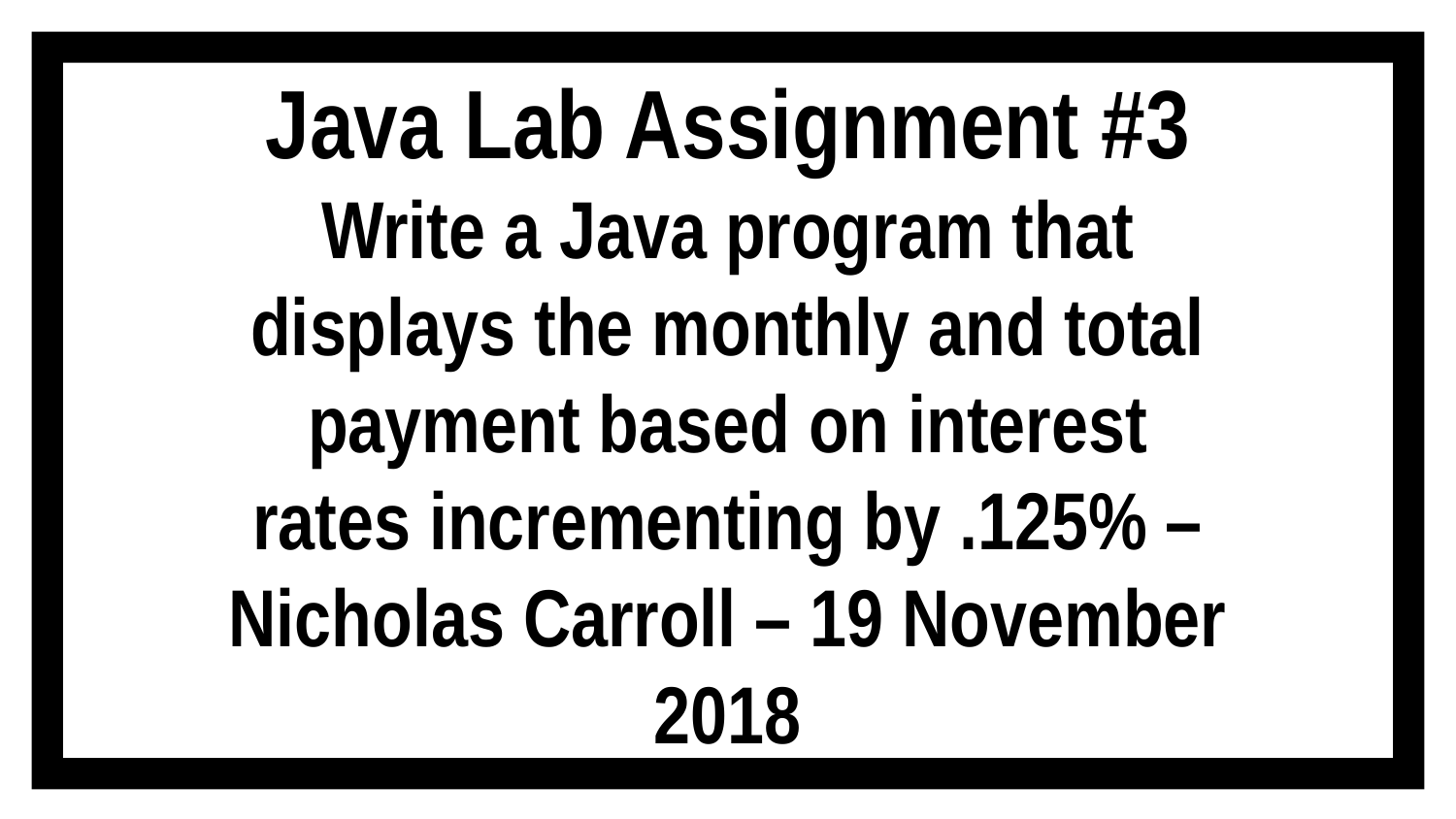

# Java Lab Assignment #3 Write a Java program that displays the monthly and total payment based on interest rates incrementing by .125% – Nicholas Carroll – 19 November 2018